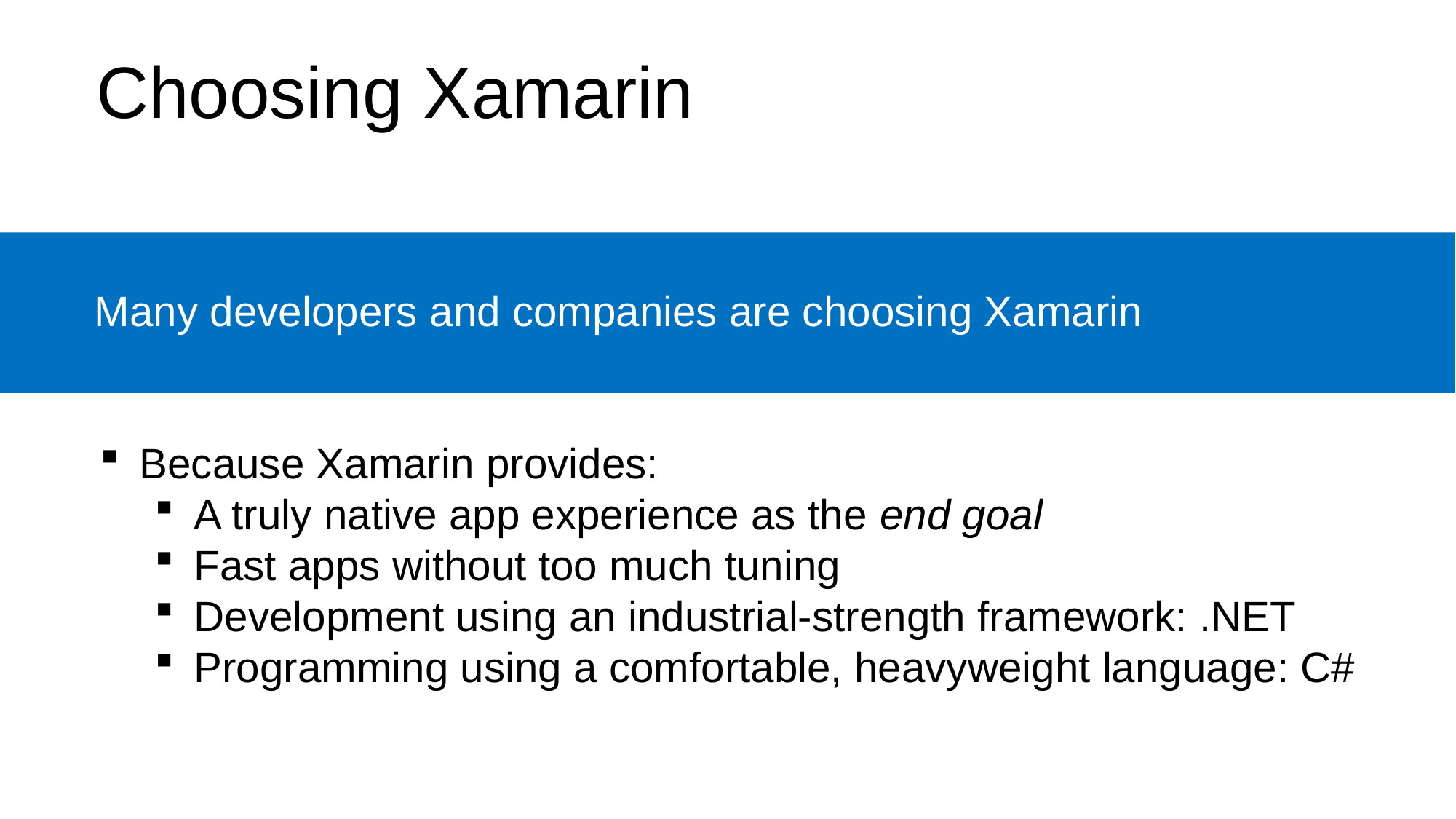

# Choosing Xamarin

Many developers and companies are choosing Xamarin
Because Xamarin provides:
A truly native app experience as the end goal
Fast apps without too much tuning
Development using an industrial-strength framework: .NET
Programming using a comfortable, heavyweight language: C#